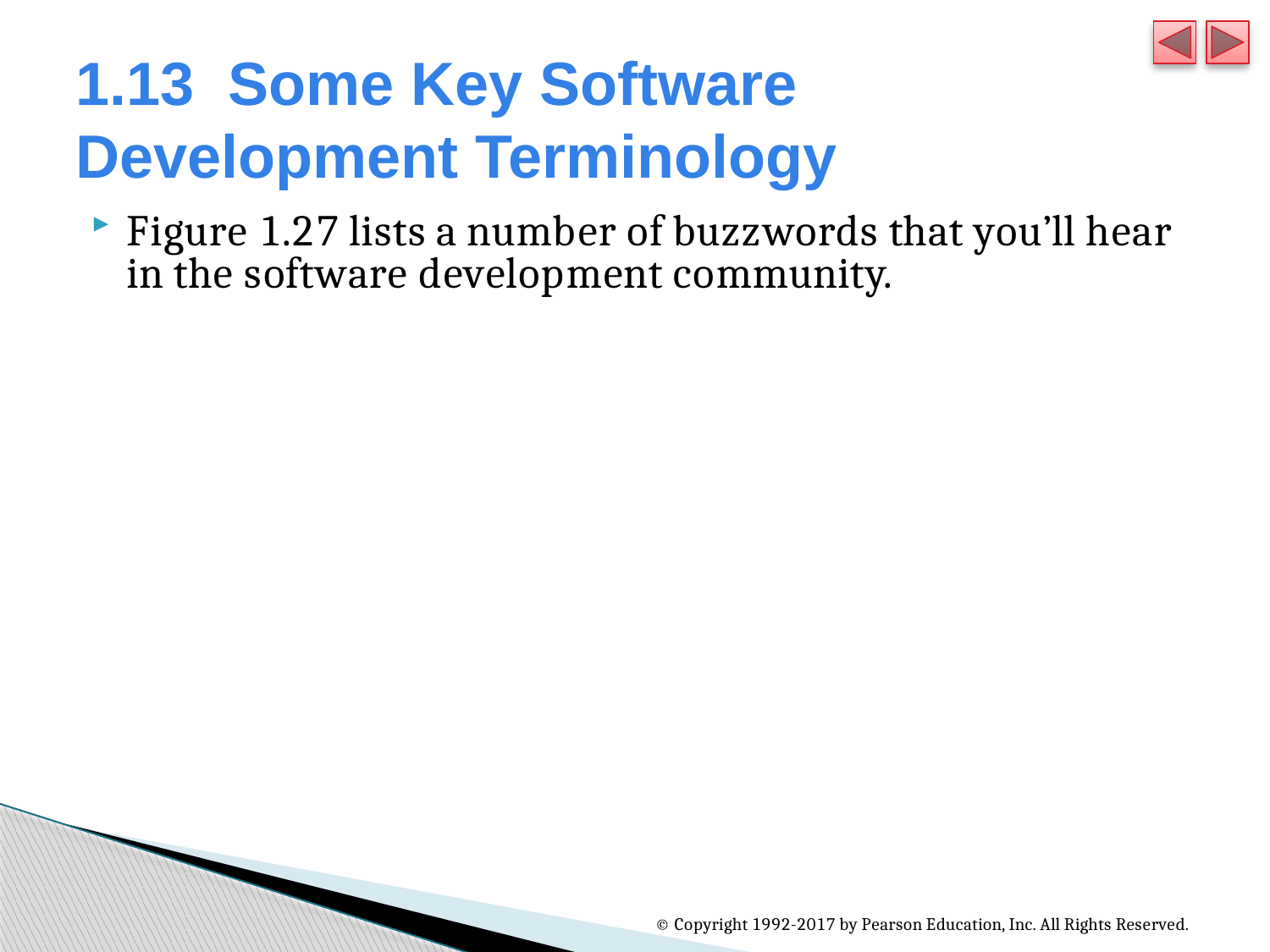

# 1.13  Some Key Software Development Terminology
Figure 1.27 lists a number of buzzwords that you’ll hear in the software development community.
© Copyright 1992-2017 by Pearson Education, Inc. All Rights Reserved.